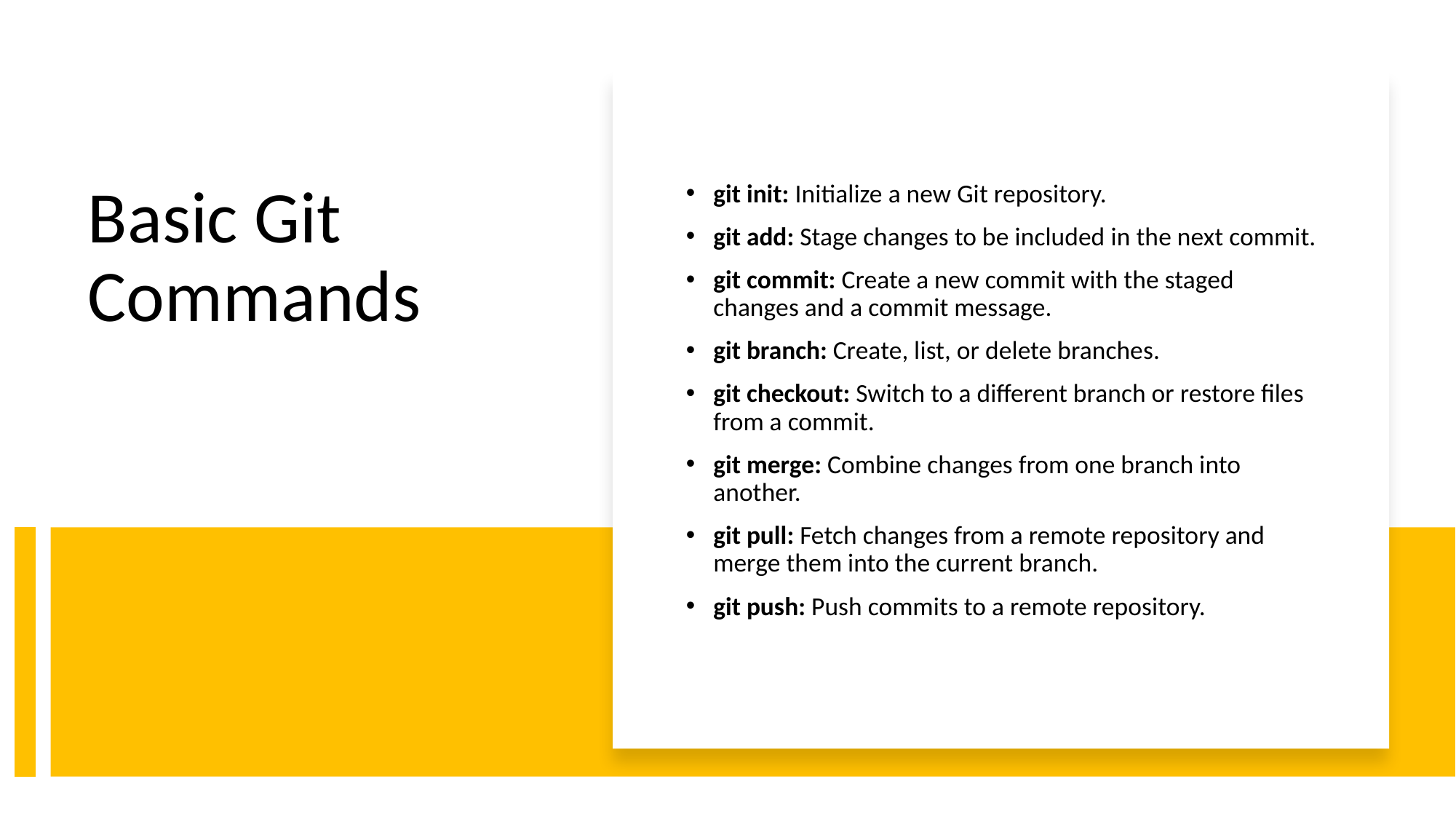

git init: Initialize a new Git repository.
git add: Stage changes to be included in the next commit.
git commit: Create a new commit with the staged changes and a commit message.
git branch: Create, list, or delete branches.
git checkout: Switch to a different branch or restore files from a commit.
git merge: Combine changes from one branch into another.
git pull: Fetch changes from a remote repository and merge them into the current branch.
git push: Push commits to a remote repository.
# Basic Git Commands